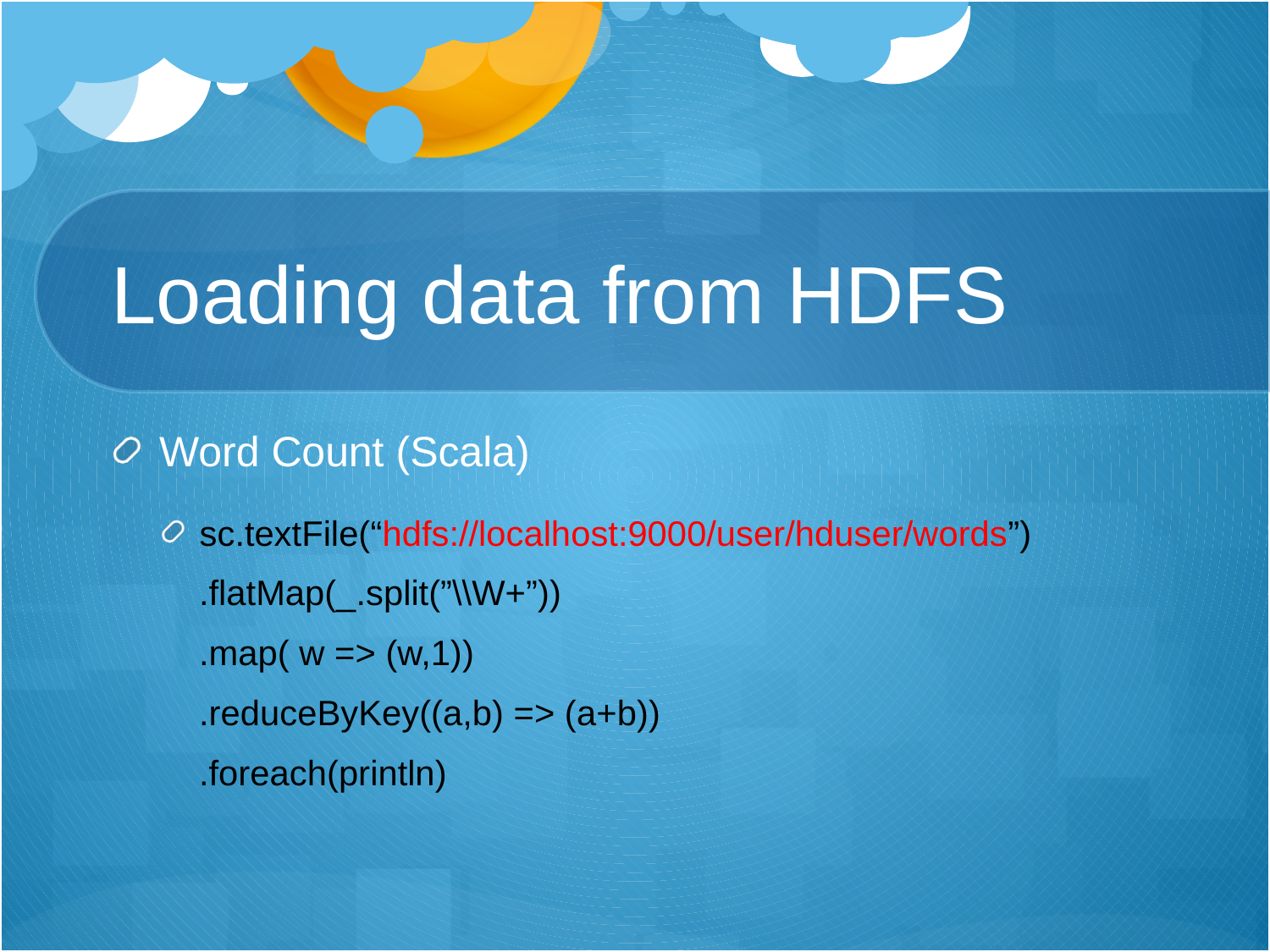

# Loading data from HDFS
Word Count (Scala)
sc.textFile(“hdfs://localhost:9000/user/hduser/words”)
    .flatMap(_.split(”\\W+”))
    .map( w => (w,1))
    .reduceByKey((a,b) => (a+b))
    .foreach(println)